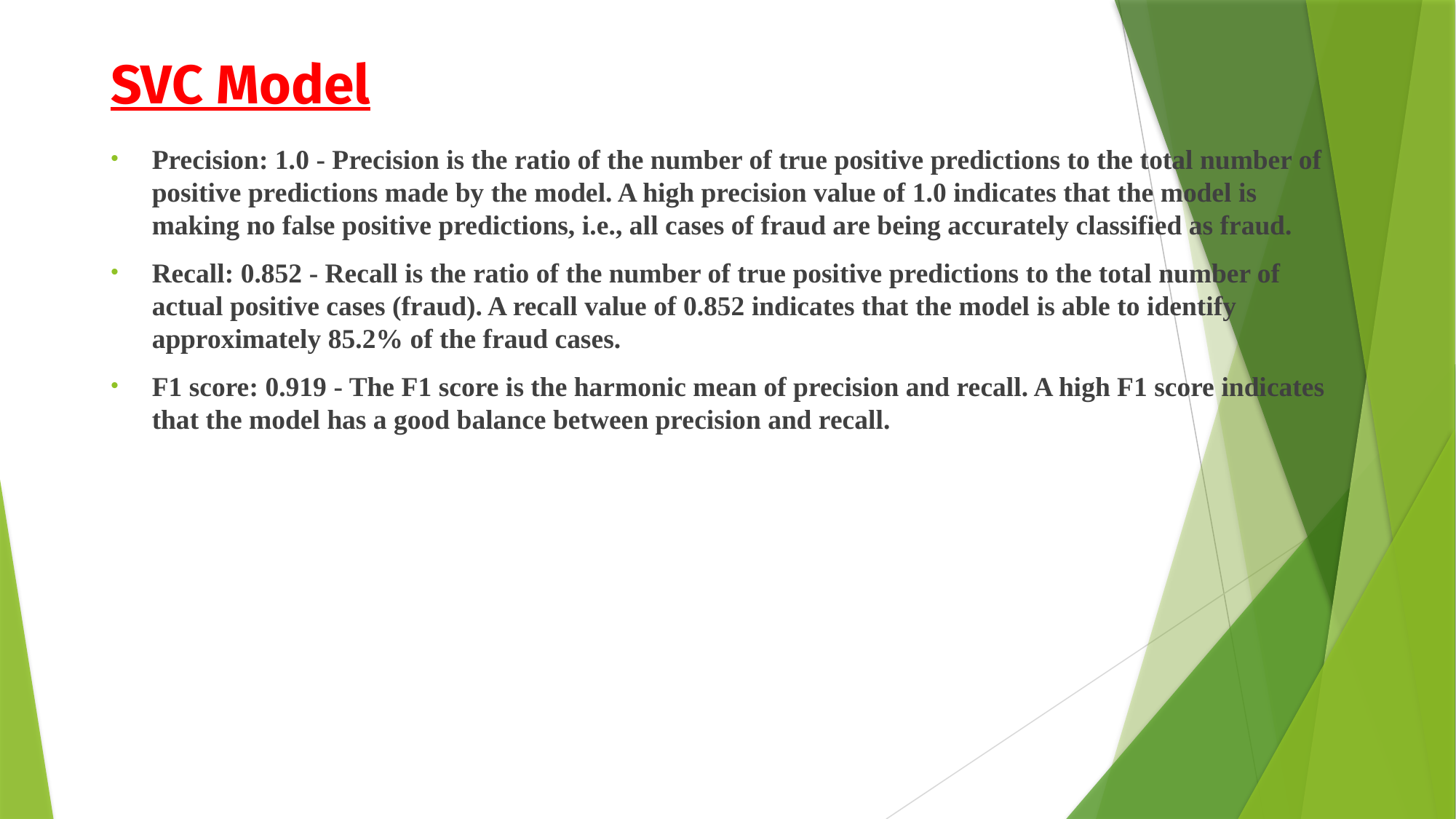

# SVC Model
Precision: 1.0 - Precision is the ratio of the number of true positive predictions to the total number of positive predictions made by the model. A high precision value of 1.0 indicates that the model is making no false positive predictions, i.e., all cases of fraud are being accurately classified as fraud.
Recall: 0.852 - Recall is the ratio of the number of true positive predictions to the total number of actual positive cases (fraud). A recall value of 0.852 indicates that the model is able to identify approximately 85.2% of the fraud cases.
F1 score: 0.919 - The F1 score is the harmonic mean of precision and recall. A high F1 score indicates that the model has a good balance between precision and recall.